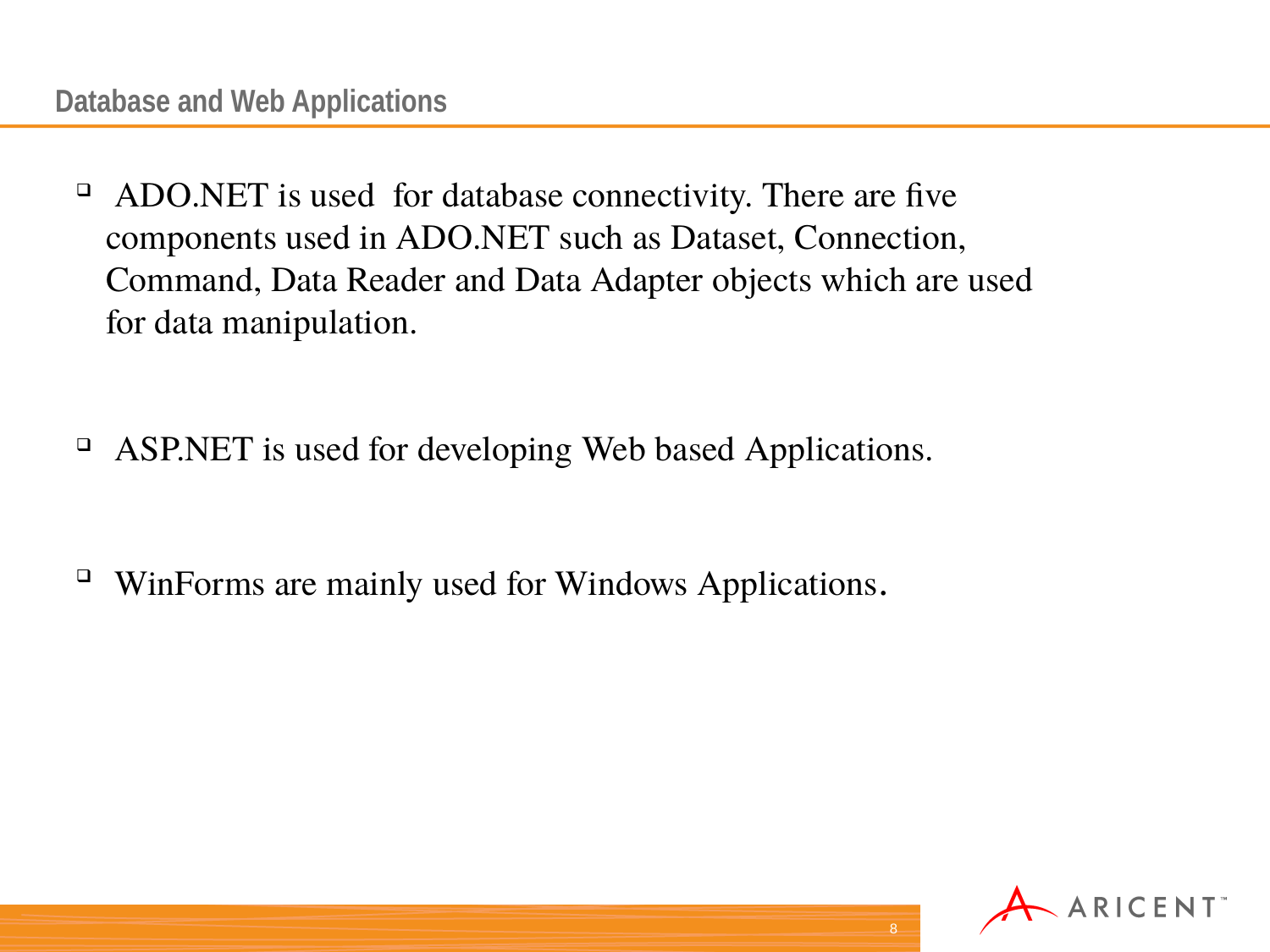

# Database and Web Applications
 ADO.NET is used  for database connectivity. There are five       components used in ADO.NET such as Dataset, Connection, Command, Data Reader and Data Adapter objects which are used for data manipulation.

 ASP.NET is used for developing Web based Applications.

 WinForms are mainly used for Windows Applications.
8